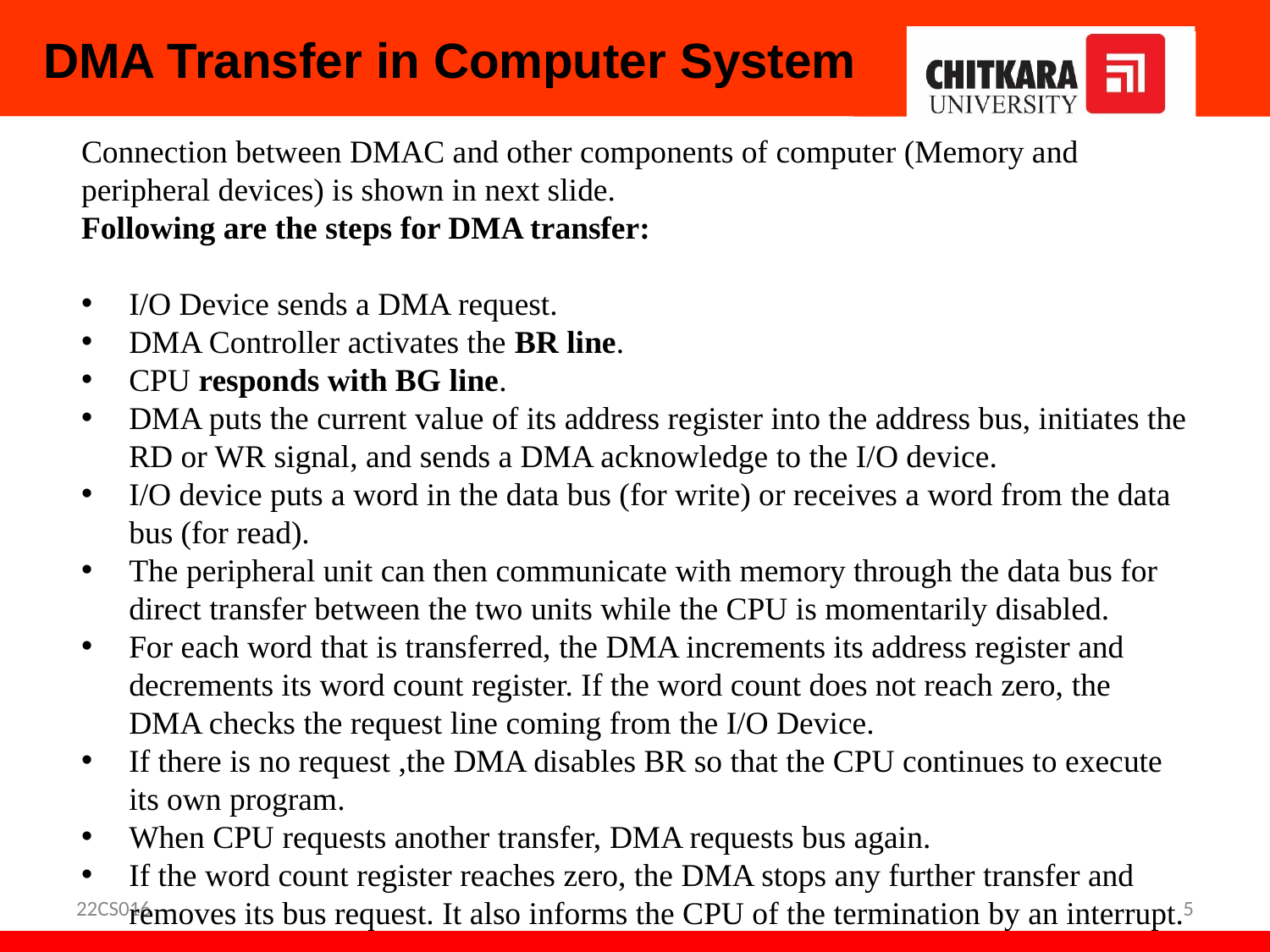

# DMA Transfer in Computer System
Connection between DMAC and other components of computer (Memory and peripheral devices) is shown in next slide.
Following are the steps for DMA transfer:

I/O Device sends a DMA request.
DMA Controller activates the BR line.
CPU responds with BG line.
DMA puts the current value of its address register into the address bus, initiates the RD or WR signal, and sends a DMA acknowledge to the I/O device.
I/O device puts a word in the data bus (for write) or receives a word from the data bus (for read).
The peripheral unit can then communicate with memory through the data bus for direct transfer between the two units while the CPU is momentarily disabled.
For each word that is transferred, the DMA increments its address register and decrements its word count register. If the word count does not reach zero, the DMA checks the request line coming from the I/O Device.
If there is no request ,the DMA disables BR so that the CPU continues to execute its own program.
When CPU requests another transfer, DMA requests bus again.
If the word count register reaches zero, the DMA stops any further transfer and removes its bus request. It also informs the CPU of the termination by an interrupt.

22CS016
5